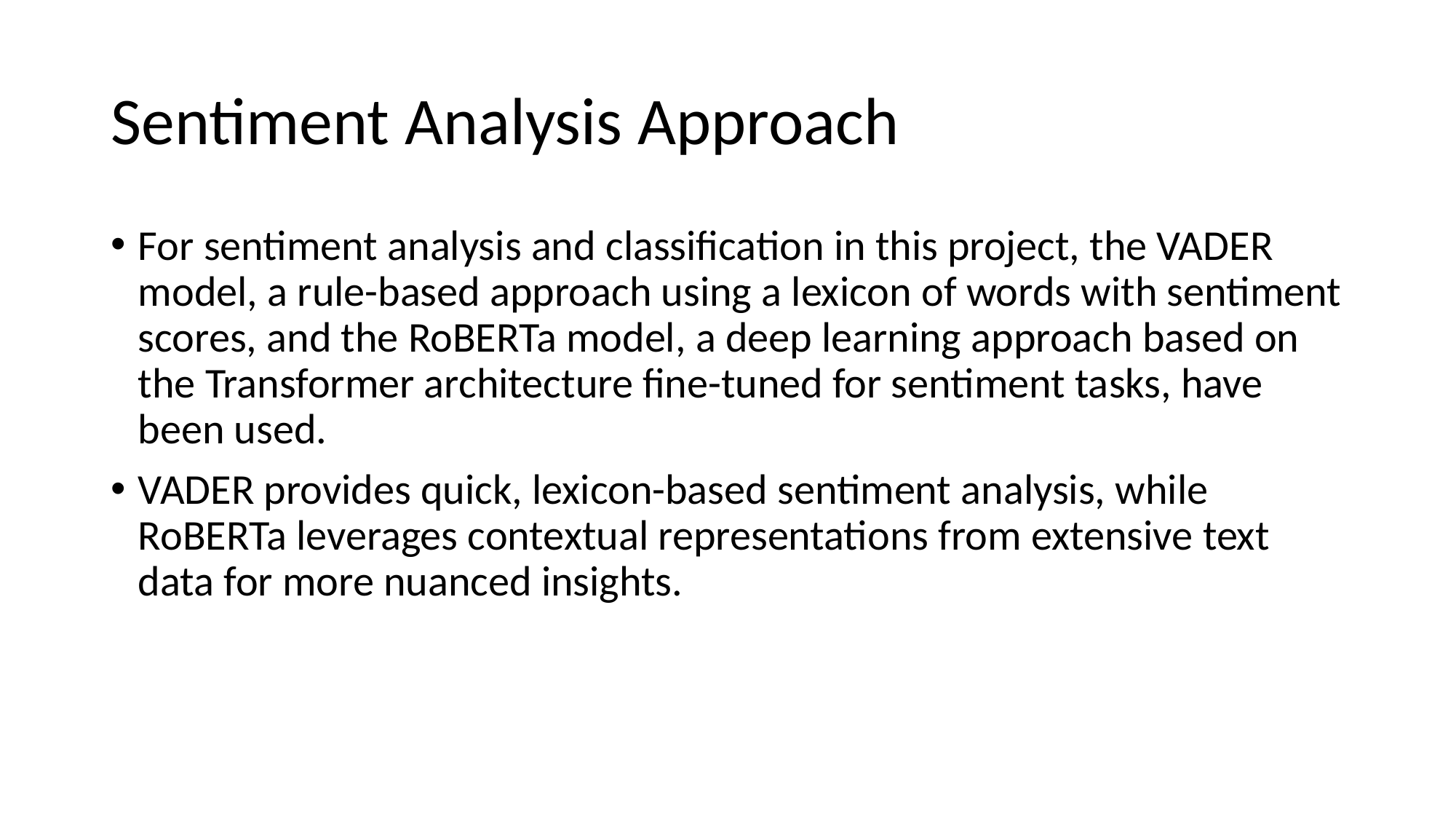

# Sentiment Analysis Approach
For sentiment analysis and classification in this project, the VADER model, a rule-based approach using a lexicon of words with sentiment scores, and the RoBERTa model, a deep learning approach based on the Transformer architecture fine-tuned for sentiment tasks, have been used.
VADER provides quick, lexicon-based sentiment analysis, while RoBERTa leverages contextual representations from extensive text data for more nuanced insights.